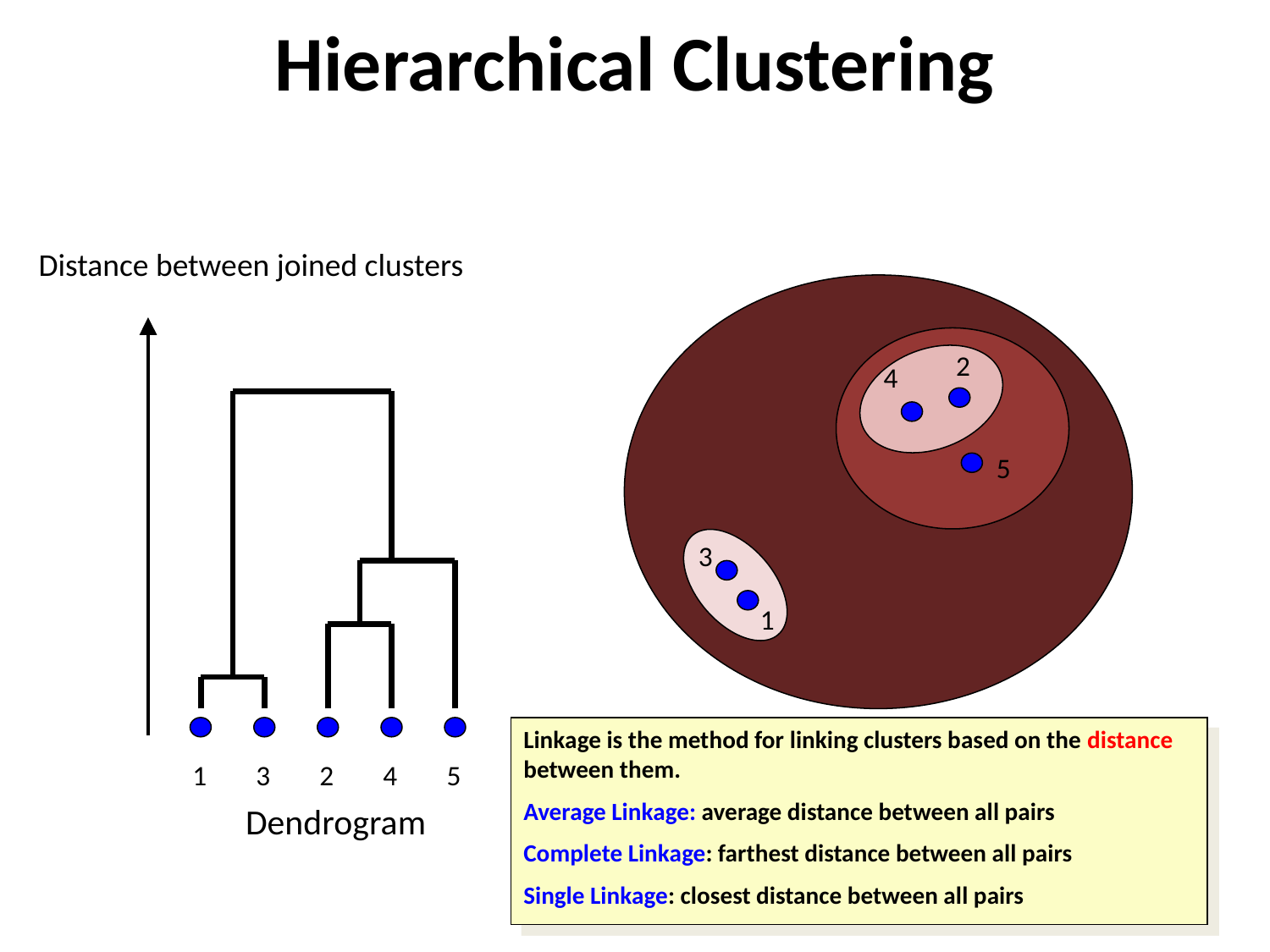

Hierarchical Clustering
Distance between joined clusters

2
4

5
2
4

5

3

1

1
3
Linkage is the method for linking clusters based on the distance between them.
Average Linkage: average distance between all pairs
Complete Linkage: farthest distance between all pairs
Single Linkage: closest distance between all pairs
The dendrogram induces a linear ordering of the data points (up to left/right flip in each split)
Dendrogram